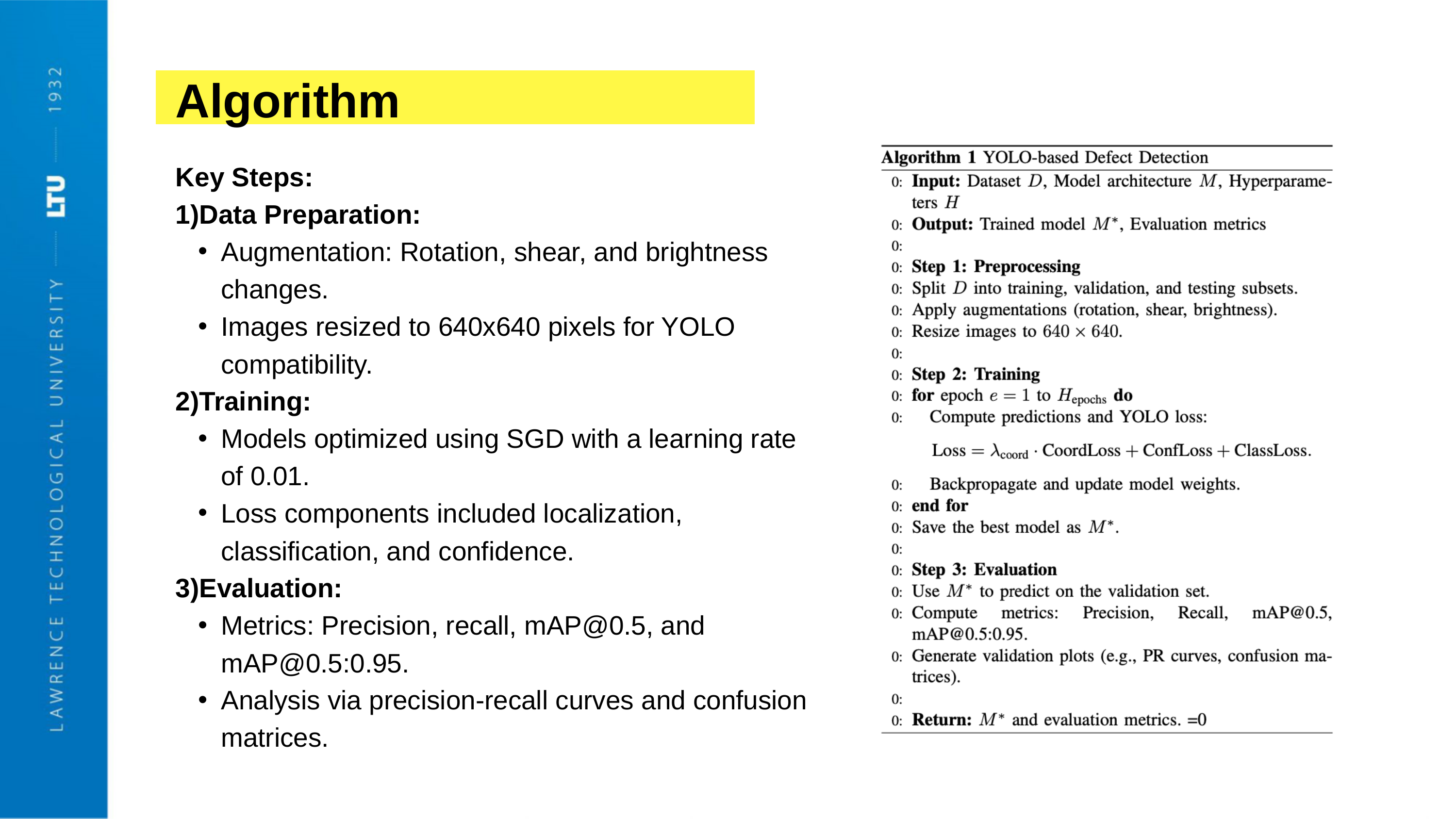

Algorithm

Key Steps:
1)Data Preparation:
Augmentation: Rotation, shear, and brightness changes.
Images resized to 640x640 pixels for YOLO compatibility.
2)Training:
Models optimized using SGD with a learning rate of 0.01.
Loss components included localization, classification, and confidence.
3)Evaluation:
Metrics: Precision, recall, mAP@0.5, and mAP@0.5:0.95.
Analysis via precision-recall curves and confusion matrices.